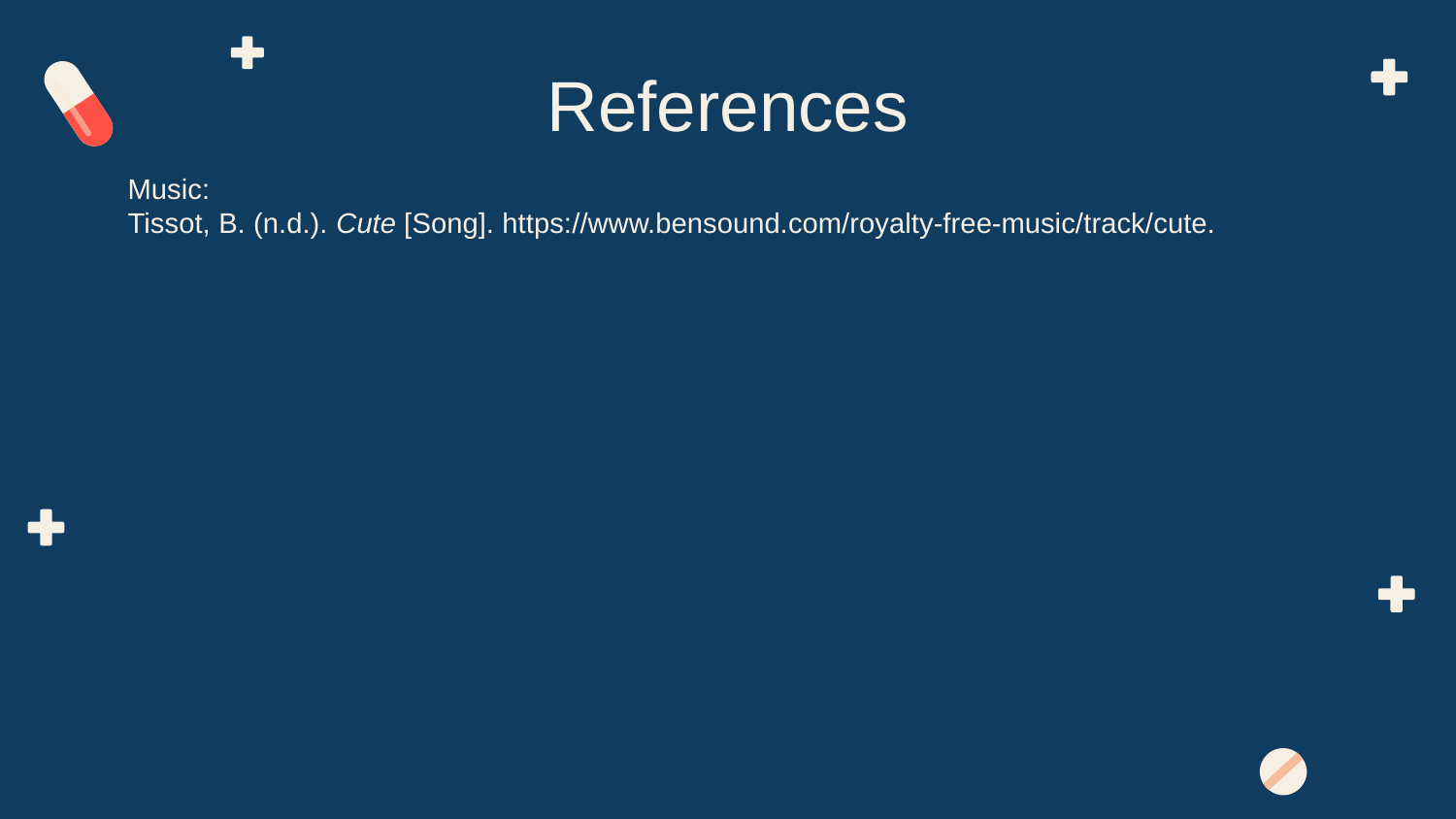

References
Music:
Tissot, B. (n.d.). Cute [Song]. https://www.bensound.com/royalty-free-music/track/cute.